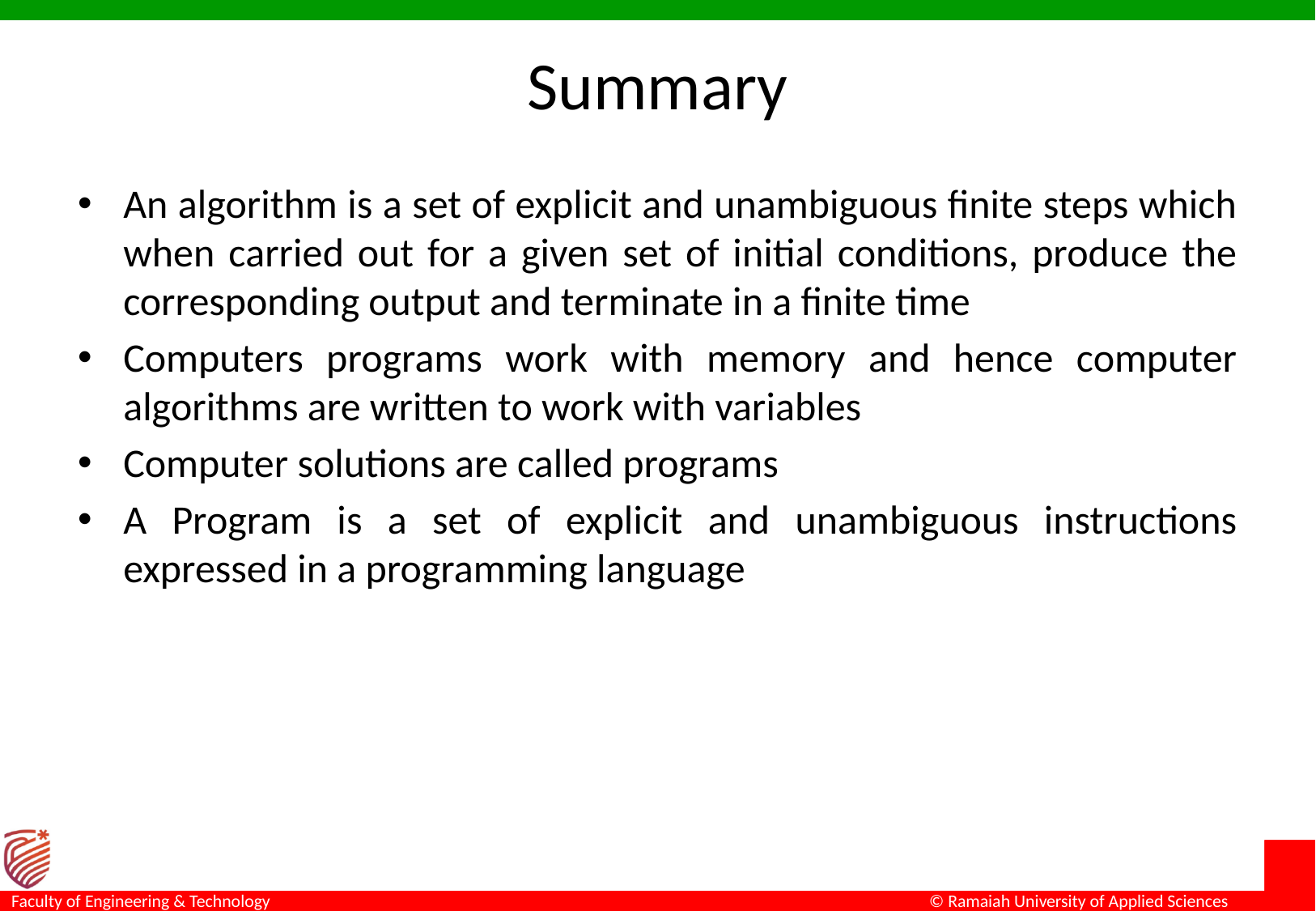

# Summary
An algorithm is a set of explicit and unambiguous finite steps which when carried out for a given set of initial conditions, produce the corresponding output and terminate in a finite time
Computers programs work with memory and hence computer algorithms are written to work with variables
Computer solutions are called programs
A Program is a set of explicit and unambiguous instructions expressed in a programming language